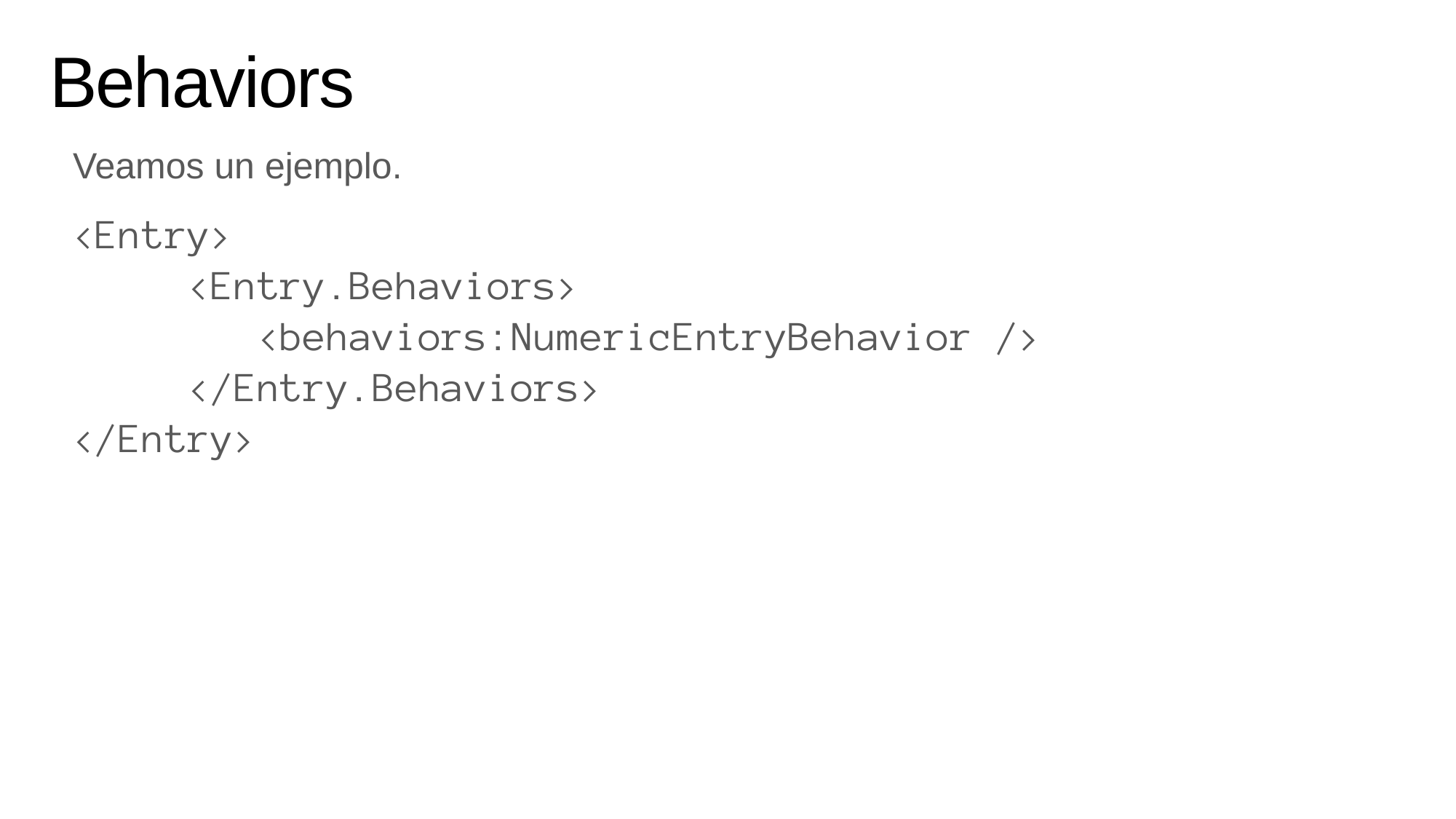

# Behaviors
Veamos un ejemplo.
<Entry>
     <Entry.Behaviors>
        <behaviors:NumericEntryBehavior />
     </Entry.Behaviors>
</Entry>